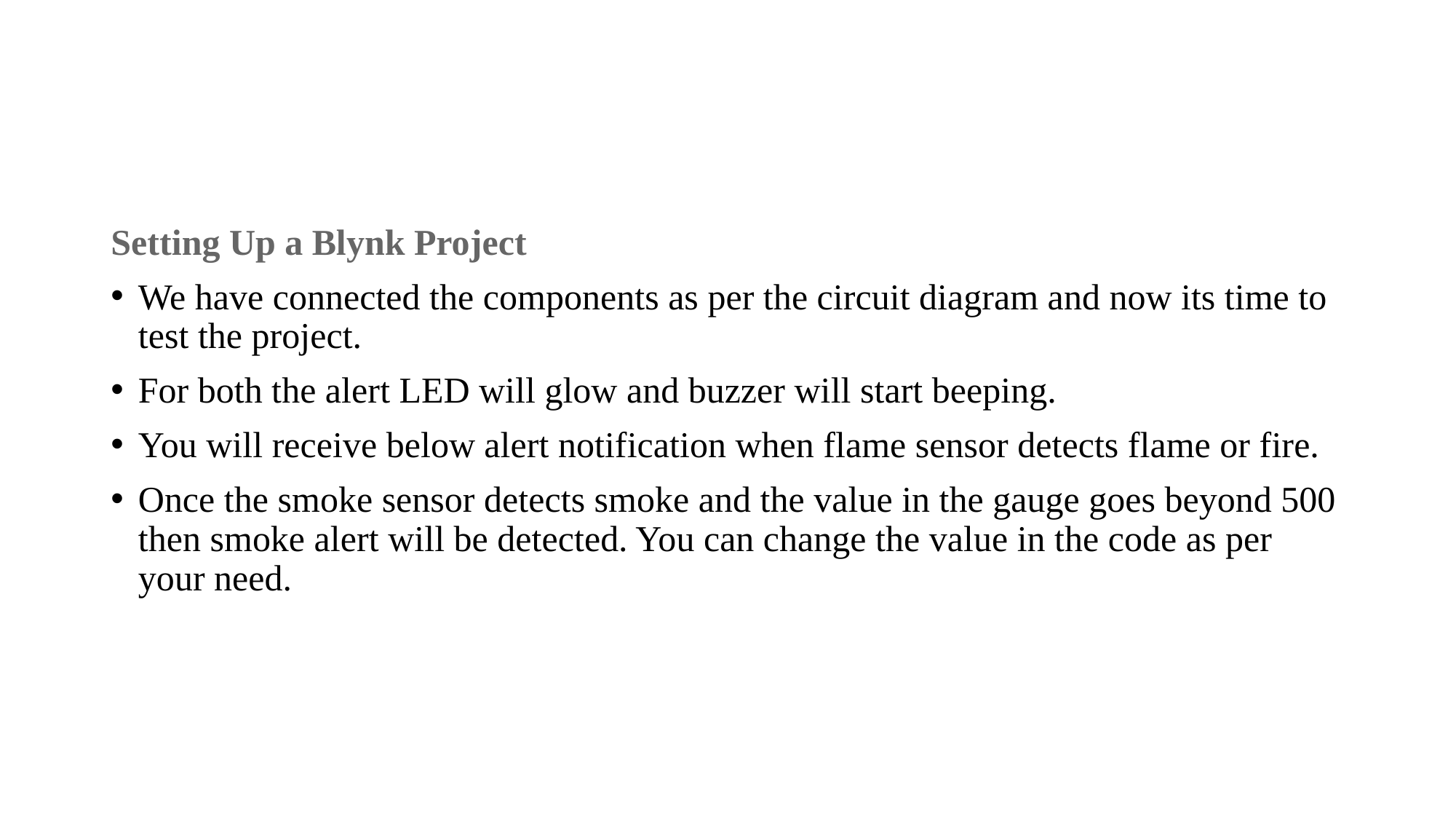

Setting Up a Blynk Project
We have connected the components as per the circuit diagram and now its time to test the project.
For both the alert LED will glow and buzzer will start beeping.
You will receive below alert notification when flame sensor detects flame or fire.
Once the smoke sensor detects smoke and the value in the gauge goes beyond 500 then smoke alert will be detected. You can change the value in the code as per your need.